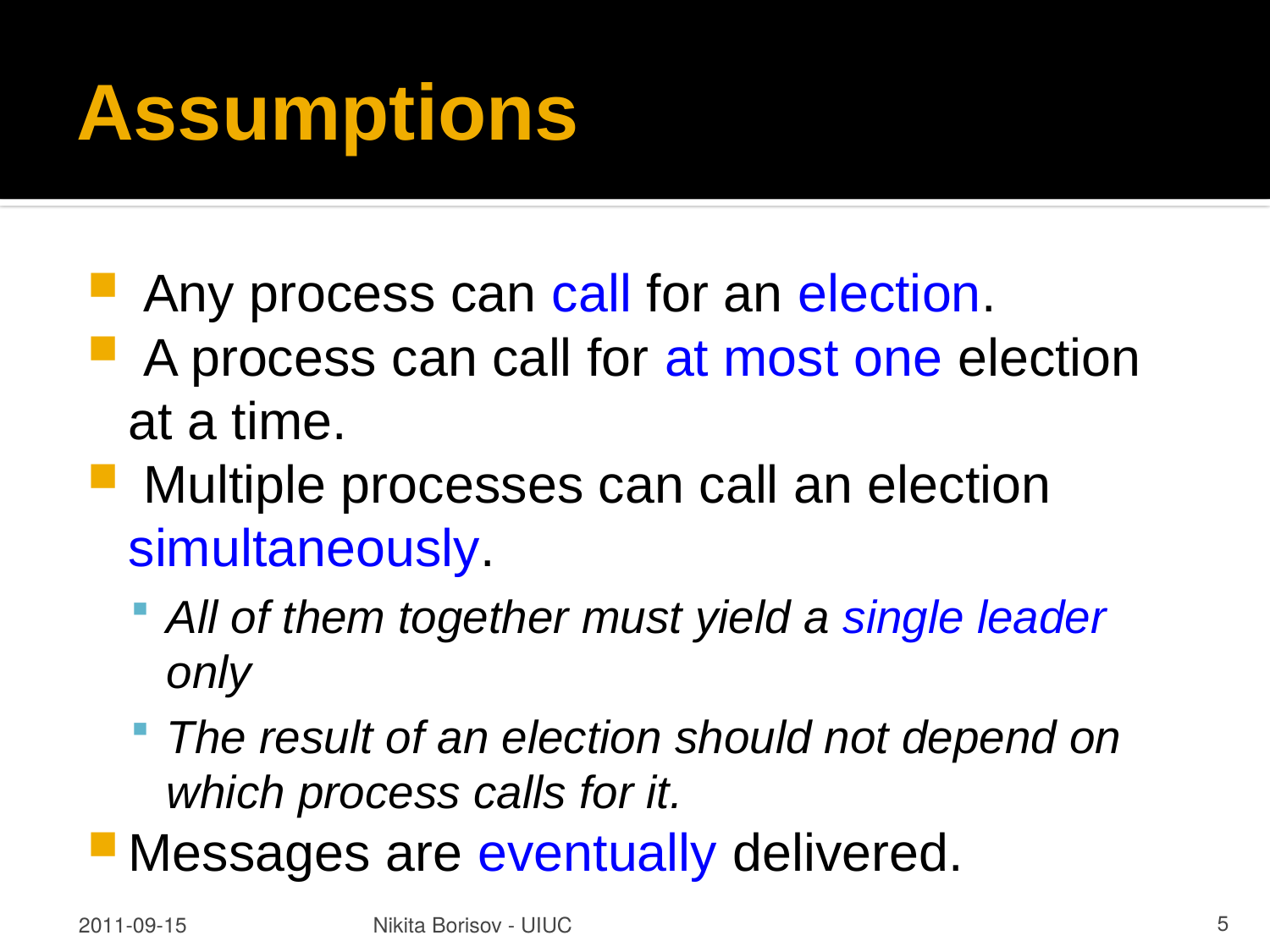

# Assumptions
 Any process can call for an election.
 A process can call for at most one election at a time.
 Multiple processes can call an election simultaneously.
All of them together must yield a single leader only
The result of an election should not depend on which process calls for it.
Messages are eventually delivered.
2011-09-15
Nikita Borisov - UIUC
5